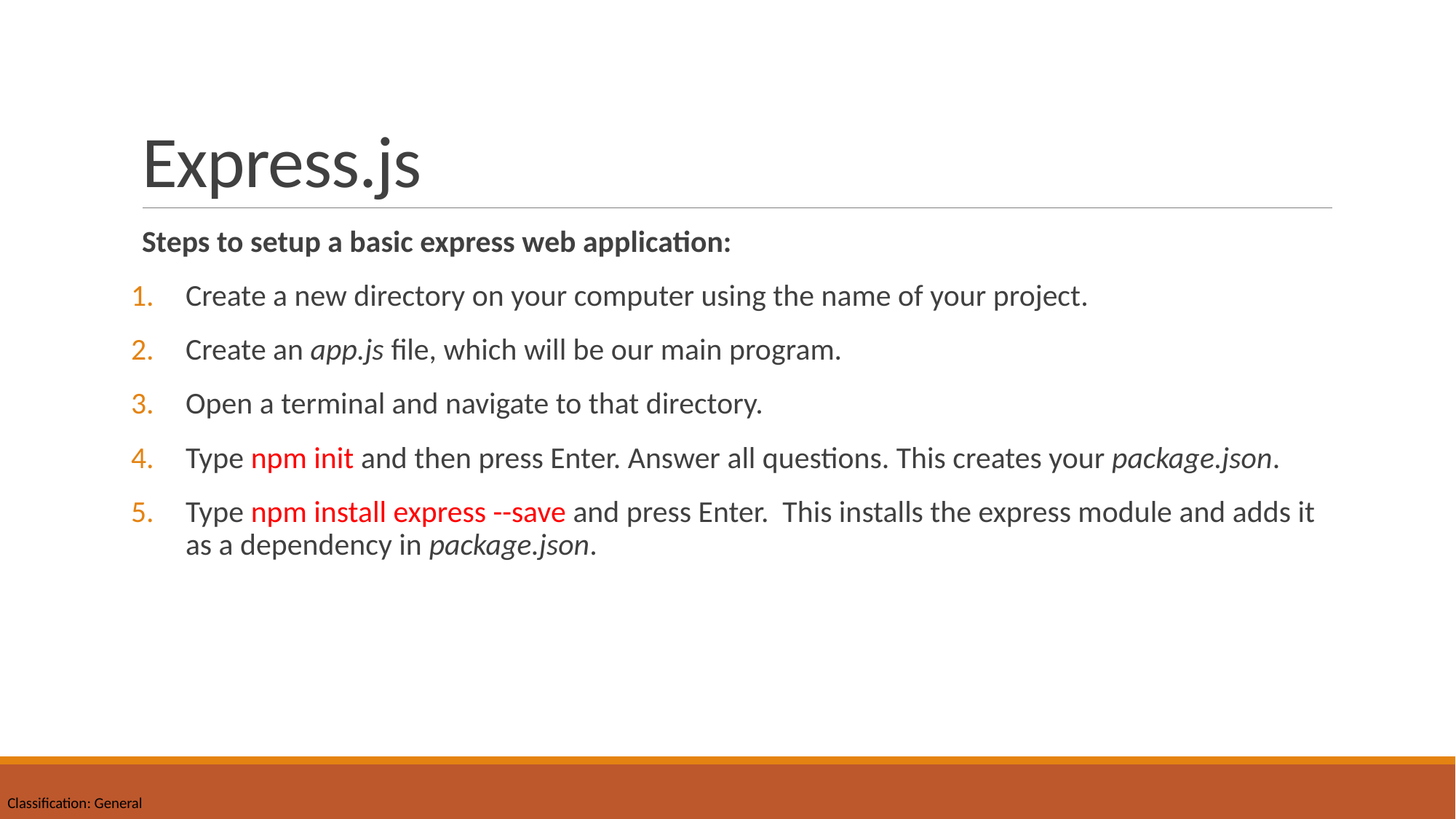

# Express.js
Steps to setup a basic express web application:
Create a new directory on your computer using the name of your project.
Create an app.js file, which will be our main program.
Open a terminal and navigate to that directory.
Type npm init and then press Enter. Answer all questions. This creates your package.json.
Type npm install express --save and press Enter.  This installs the express module and adds it as a dependency in package.json.